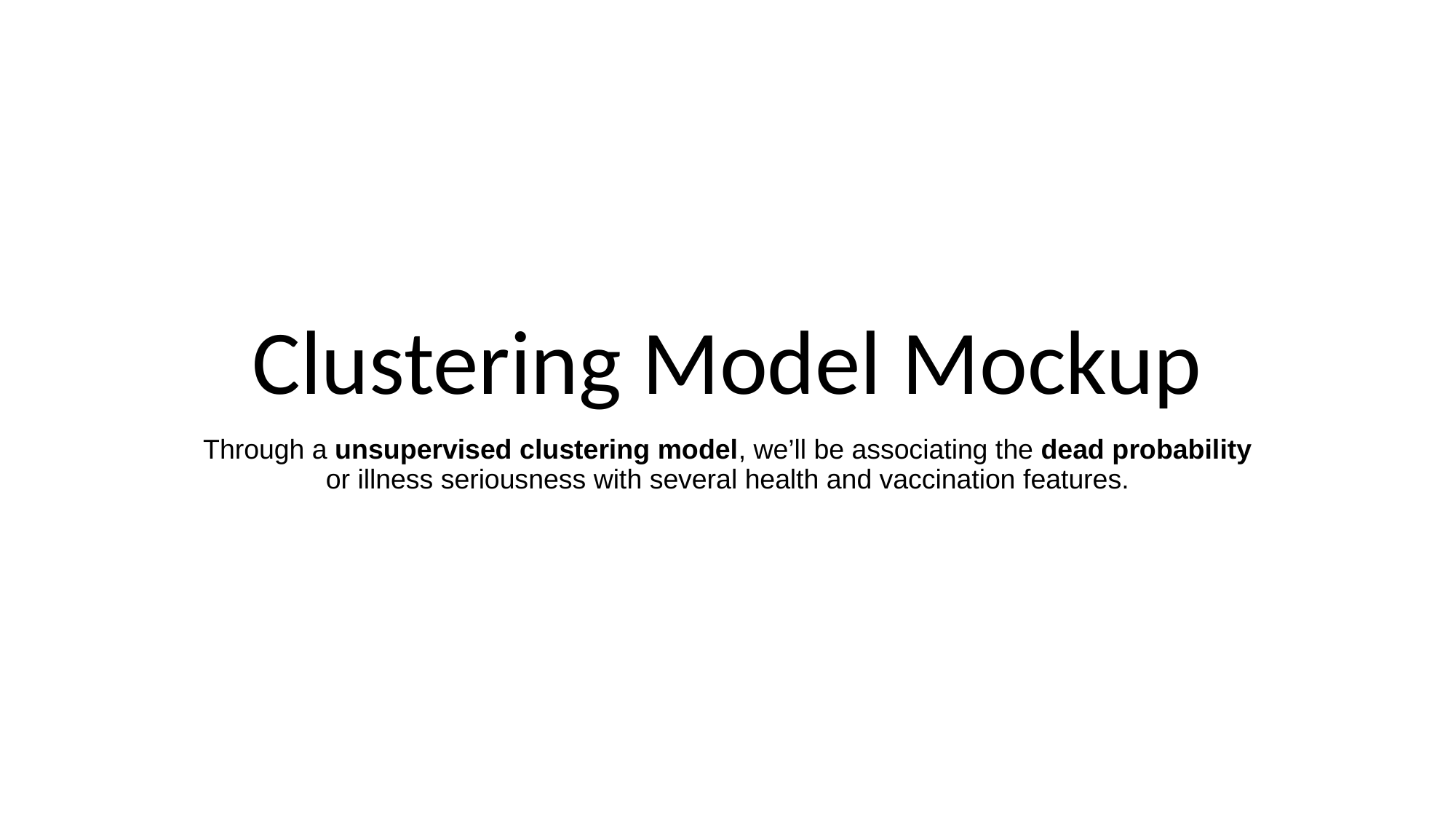

# Clustering Model Mockup
Through a unsupervised clustering model, we’ll be associating the dead probability or illness seriousness with several health and vaccination features.